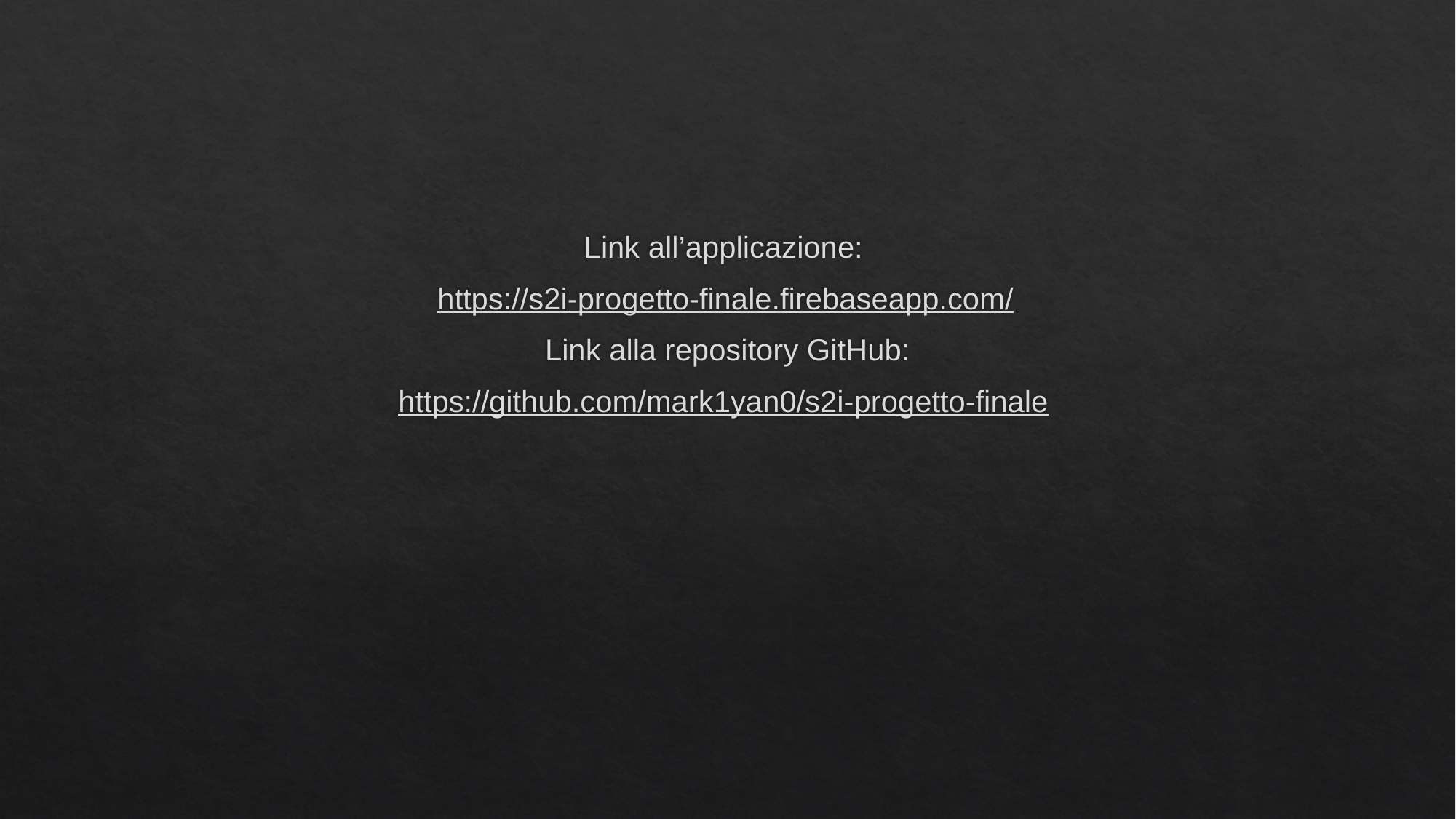

Link all’applicazione:
https://s2i-progetto-finale.firebaseapp.com/
Link alla repository GitHub:
https://github.com/mark1yan0/s2i-progetto-finale